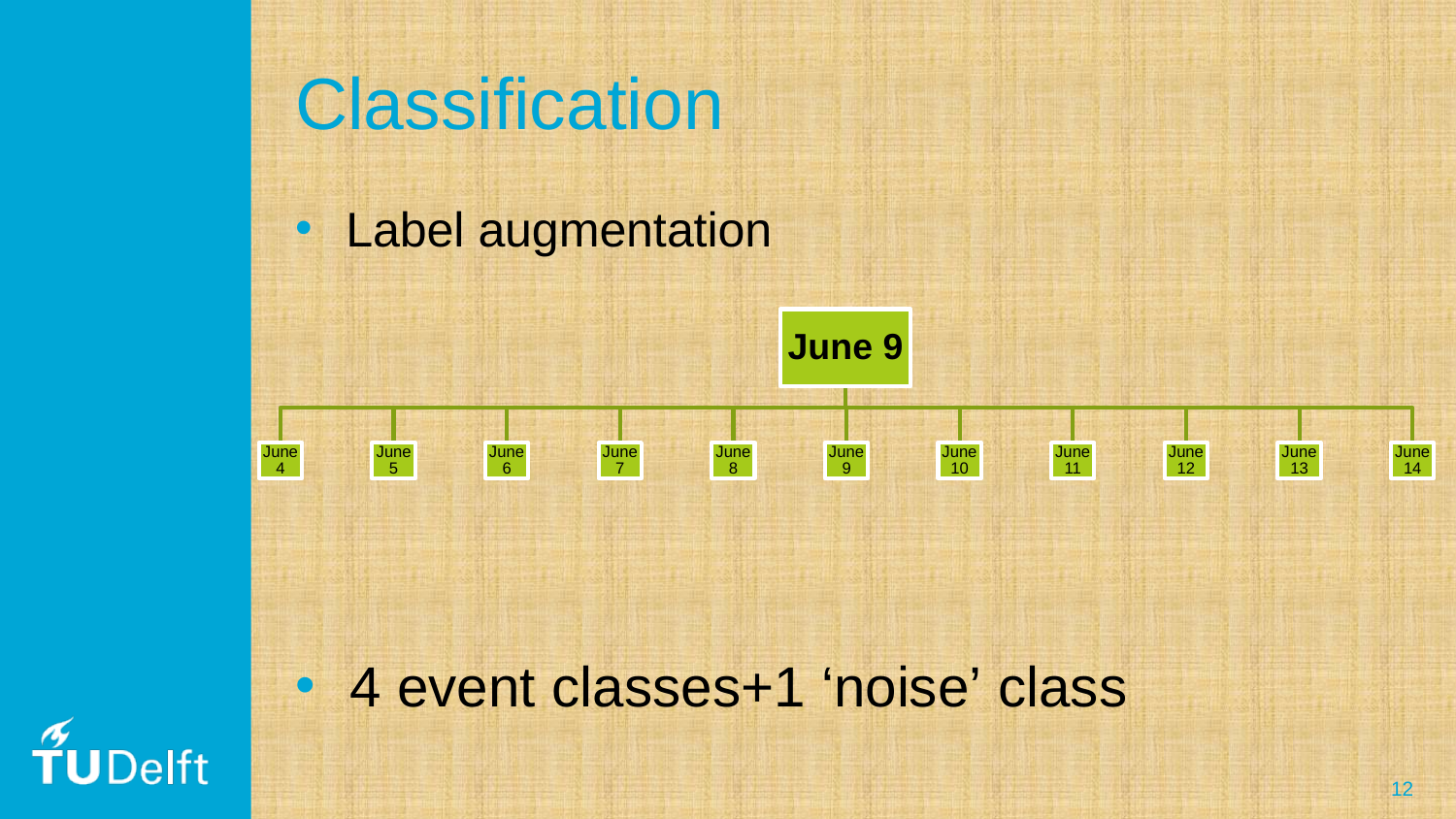

# Classification
Label augmentation
June 9
June 4
June 5
June 6
June 7
June 8
June 9
June 10
June 11
June 12
June 13
June 14

4 event classes+1 ‘noise’ class